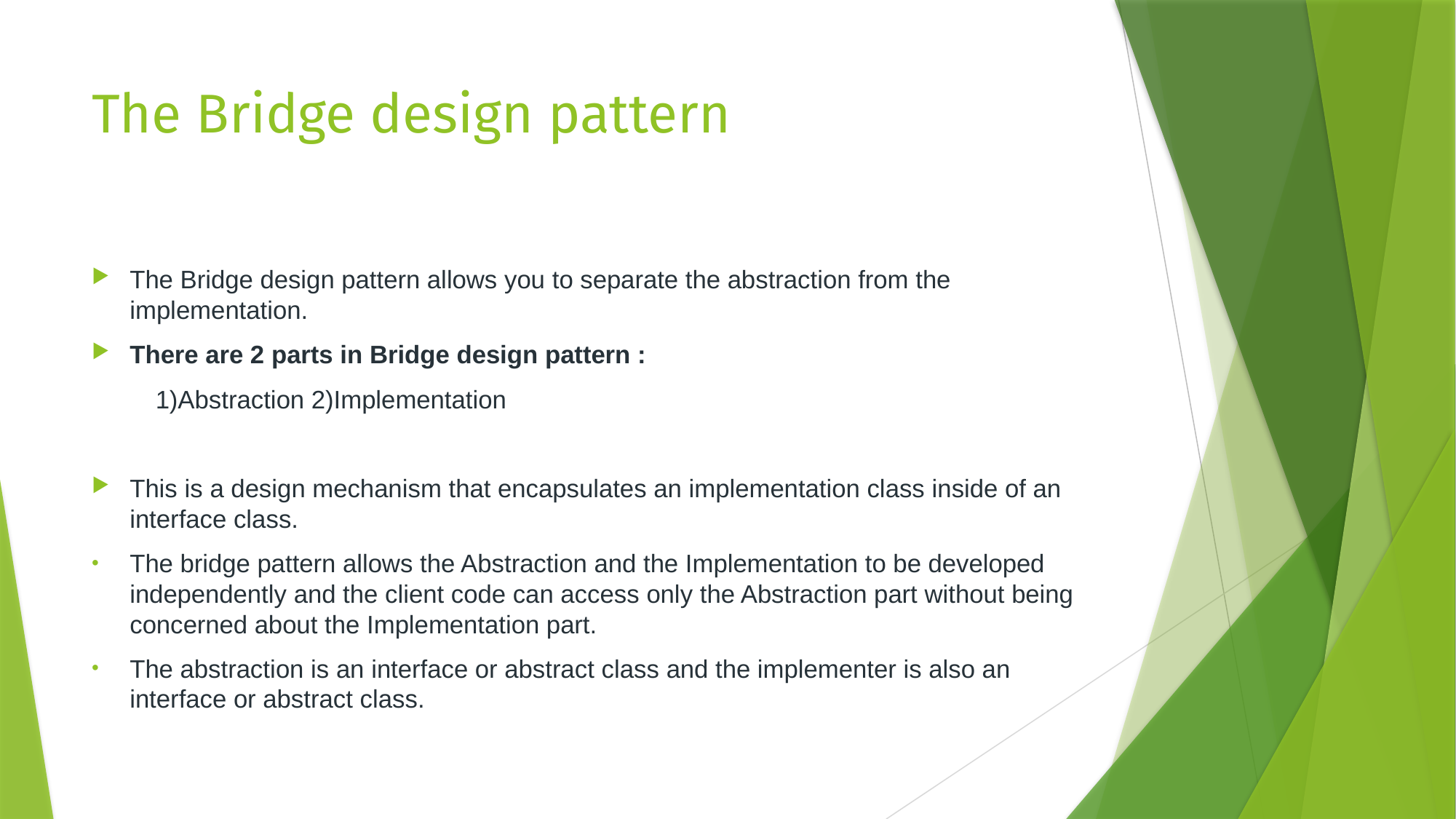

# The Bridge design pattern
The Bridge design pattern allows you to separate the abstraction from the implementation.
There are 2 parts in Bridge design pattern :
         1)Abstraction 2)Implementation

This is a design mechanism that encapsulates an implementation class inside of an interface class.
The bridge pattern allows the Abstraction and the Implementation to be developed independently and the client code can access only the Abstraction part without being concerned about the Implementation part.
The abstraction is an interface or abstract class and the implementer is also an interface or abstract class.